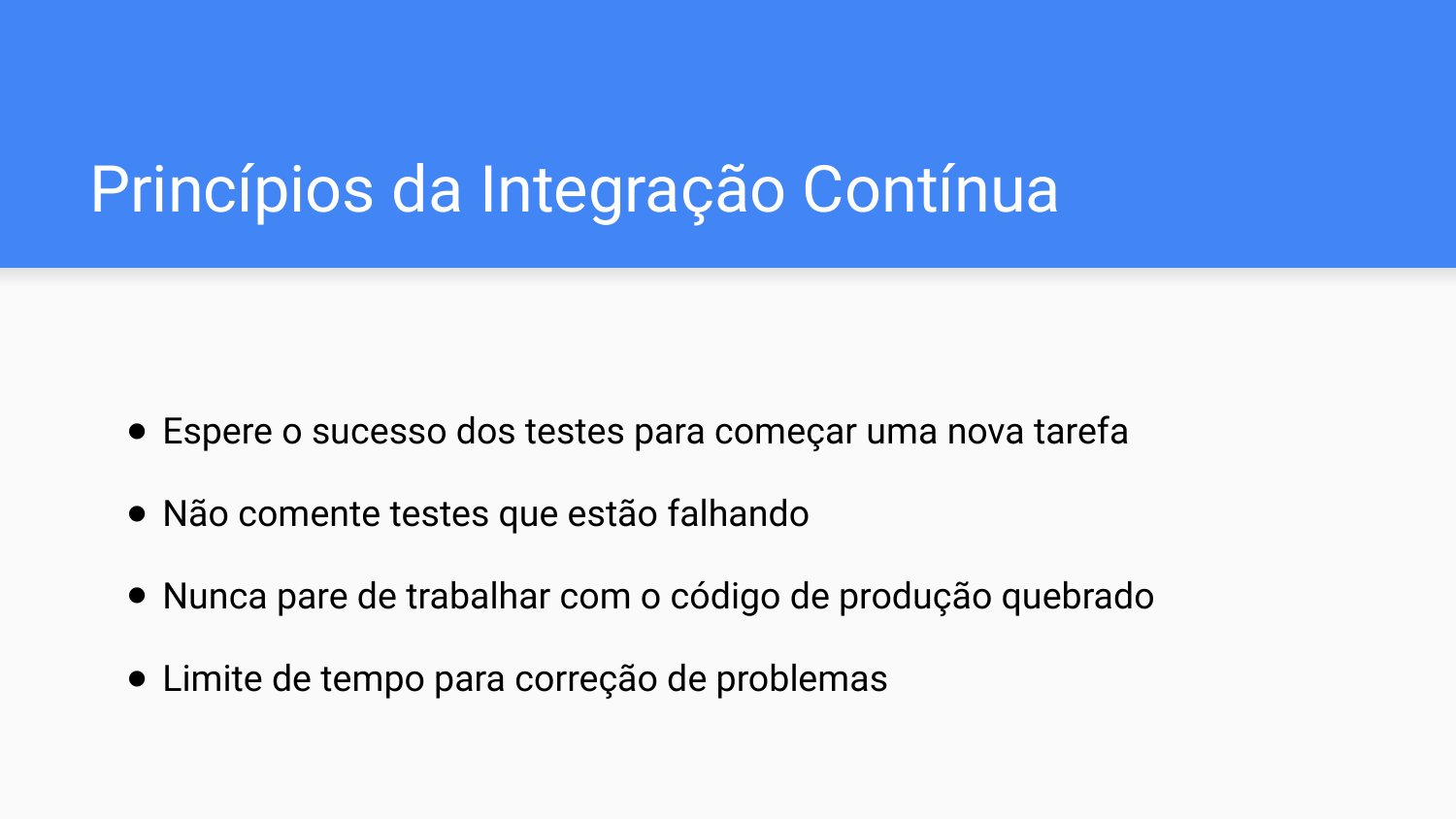

# Princípios da Integração Contínua
Espere o sucesso dos testes para começar uma nova tarefa
Não comente testes que estão falhando
Nunca pare de trabalhar com o código de produção quebrado
Limite de tempo para correção de problemas